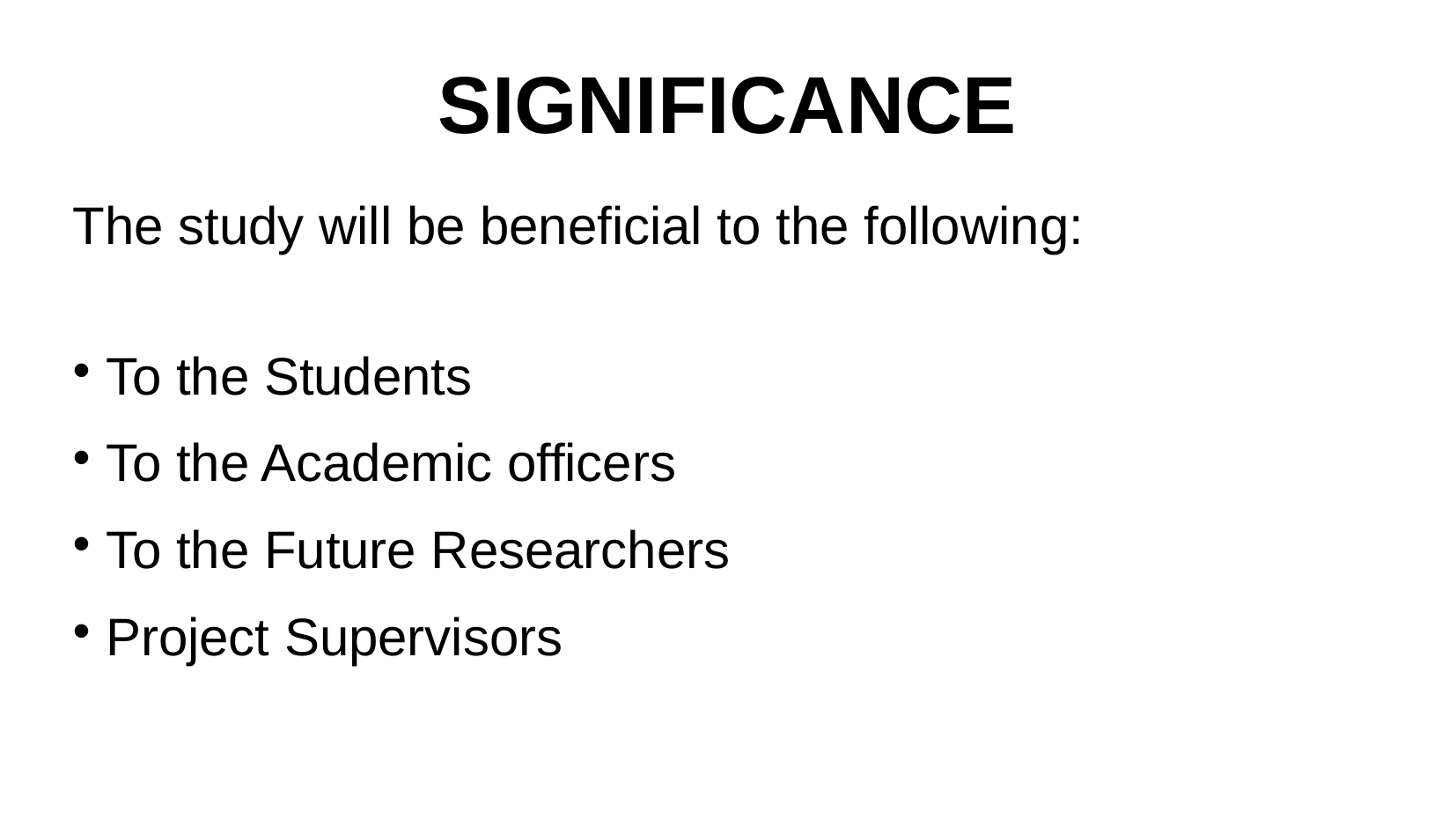

SIGNIFICANCE
The study will be beneficial to the following:

To the Students
To the Academic officers
To the Future Researchers
Project Supervisors